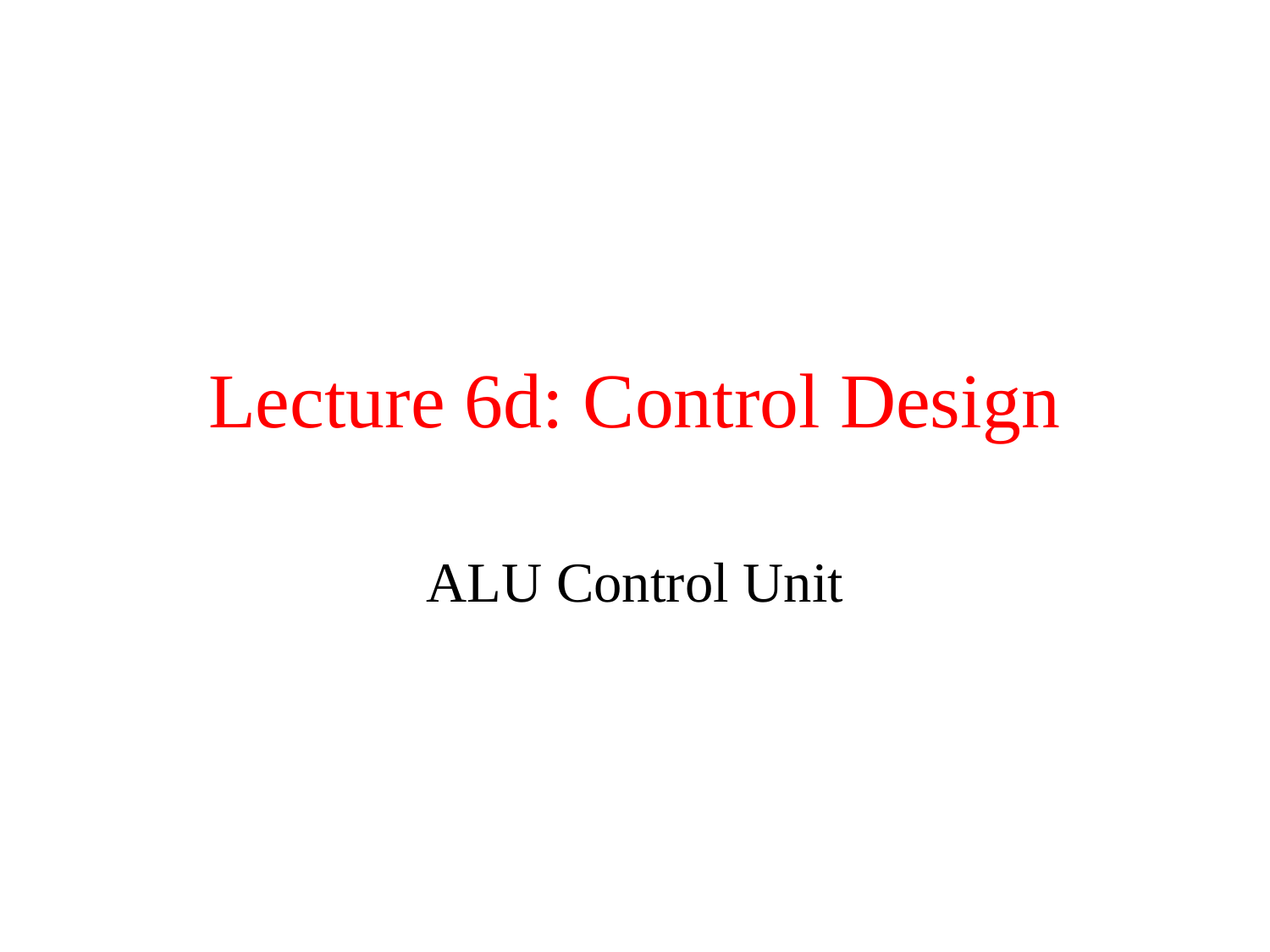

# Lecture 6d: Control Design
ALU Control Unit